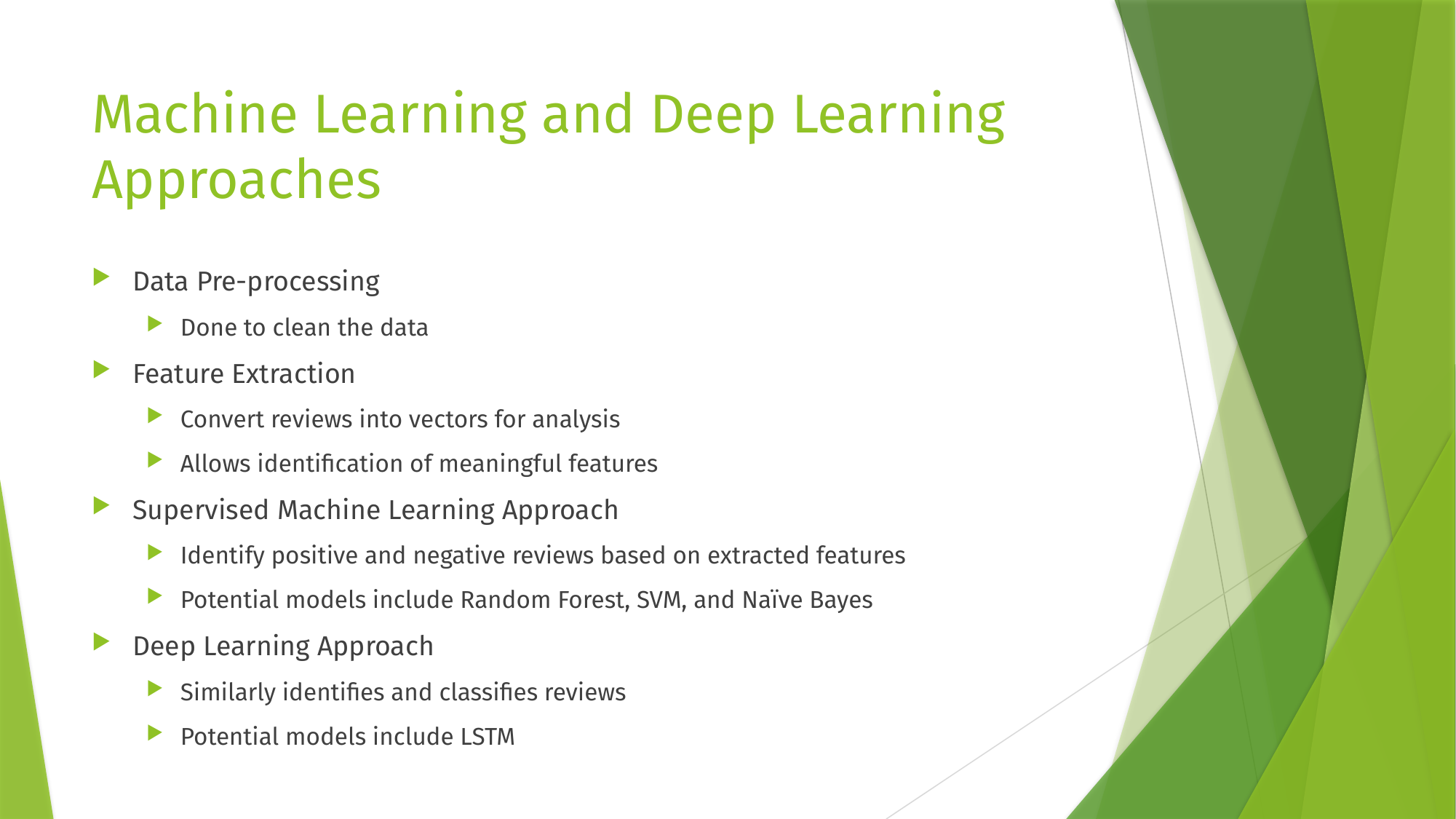

# Machine Learning and Deep Learning Approaches
Data Pre-processing
Done to clean the data
Feature Extraction
Convert reviews into vectors for analysis
Allows identification of meaningful features
Supervised Machine Learning Approach
Identify positive and negative reviews based on extracted features
Potential models include Random Forest, SVM, and Naïve Bayes
Deep Learning Approach
Similarly identifies and classifies reviews
Potential models include LSTM